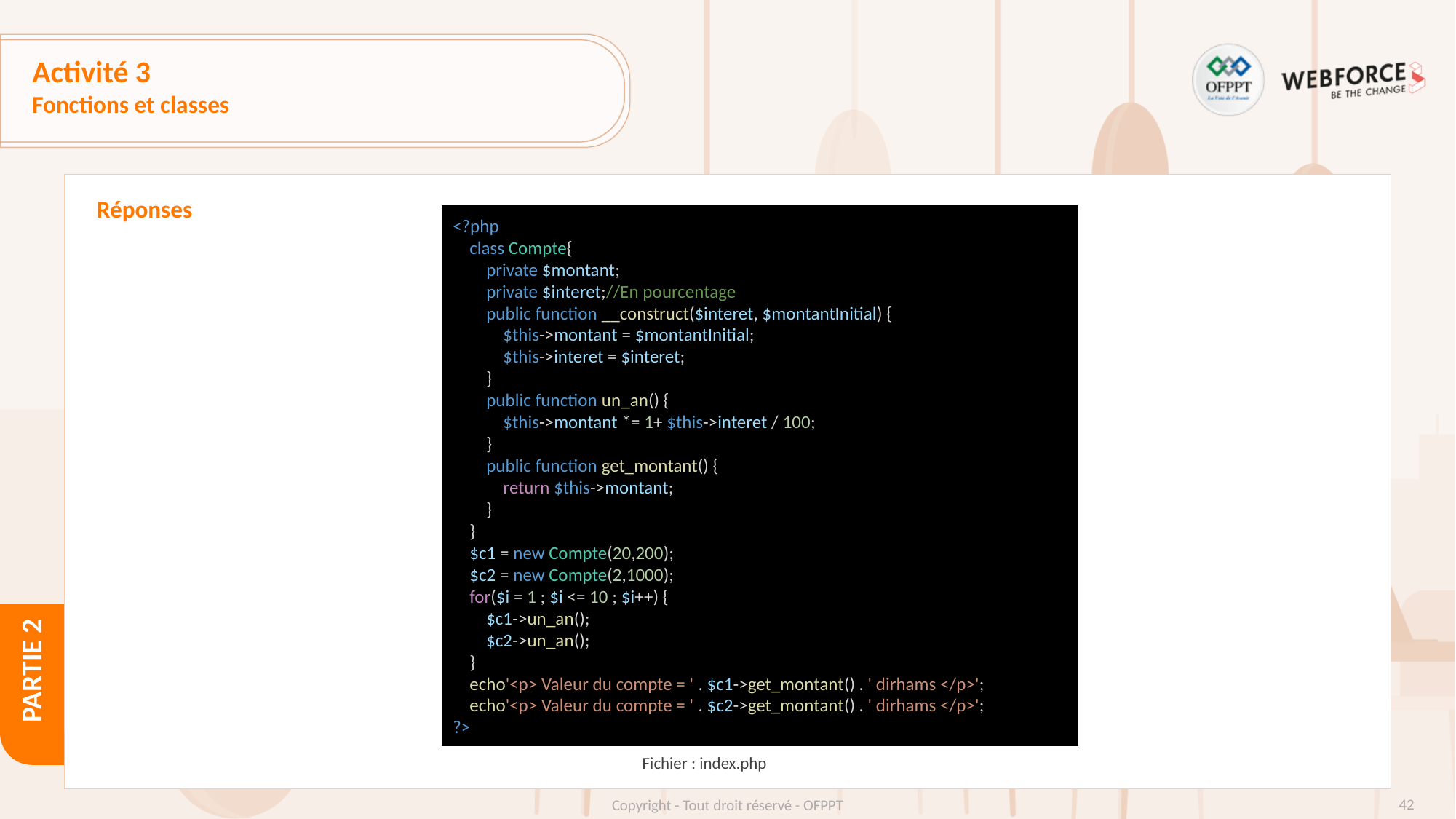

# Activité 3
Fonctions et classes
Réponses
<?php
    class Compte{
        private $montant;
        private $interet;//En pourcentage
        public function __construct($interet, $montantInitial) {
            $this->montant = $montantInitial;
            $this->interet = $interet;
        }
        public function un_an() {
            $this->montant *= 1+ $this->interet / 100;
        }
        public function get_montant() {
            return $this->montant;
        }
    }
    $c1 = new Compte(20,200);
    $c2 = new Compte(2,1000);
    for($i = 1 ; $i <= 10 ; $i++) {
        $c1->un_an();
        $c2->un_an();
    }
    echo'<p> Valeur du compte = ' . $c1->get_montant() . ' dirhams </p>';
    echo'<p> Valeur du compte = ' . $c2->get_montant() . ' dirhams </p>';
?>
Fichier : index.php